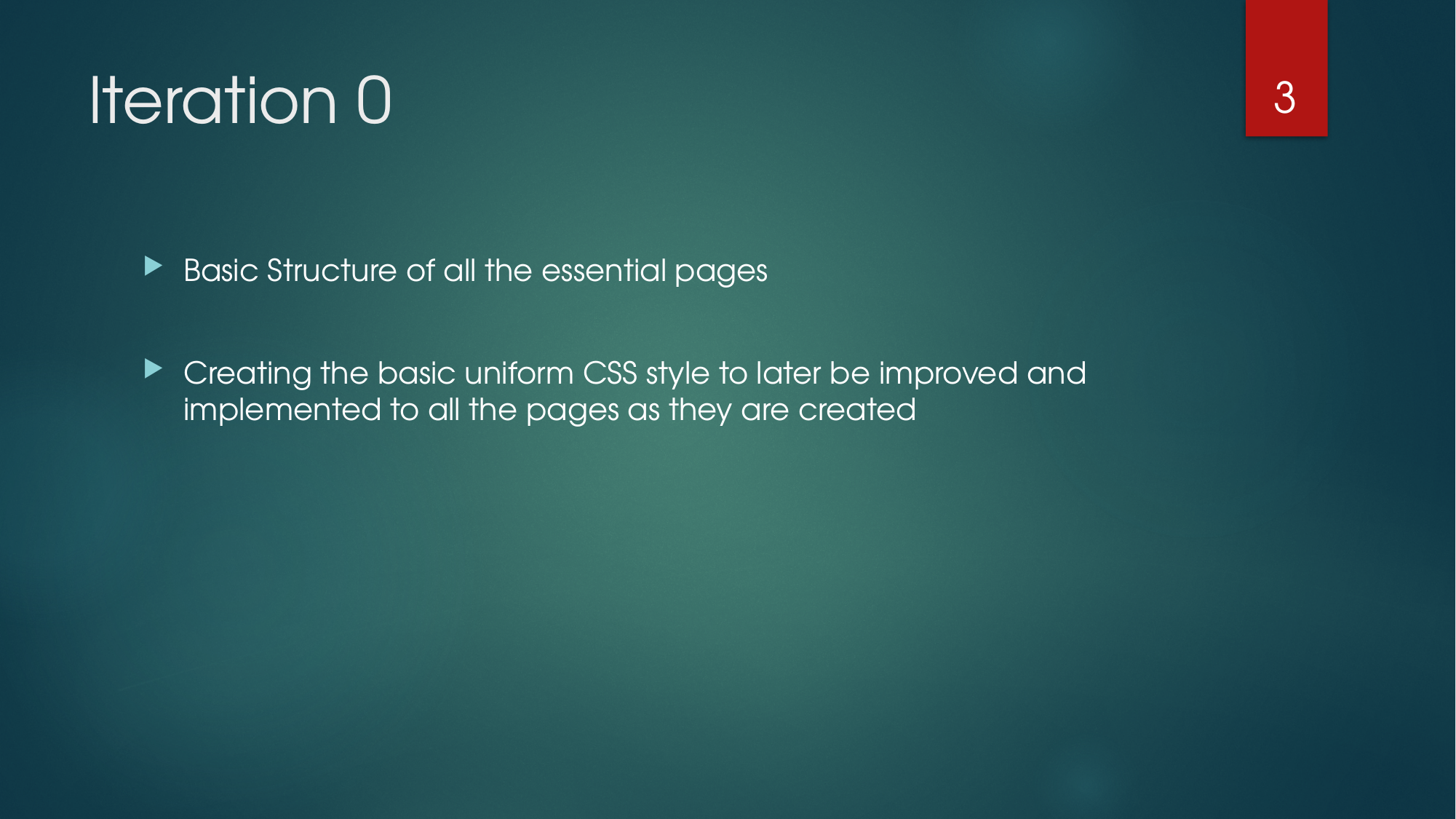

3
# Iteration 0
Basic Structure of all the essential pages

Creating the basic uniform CSS style to later be improved and implemented to all the pages as they are created